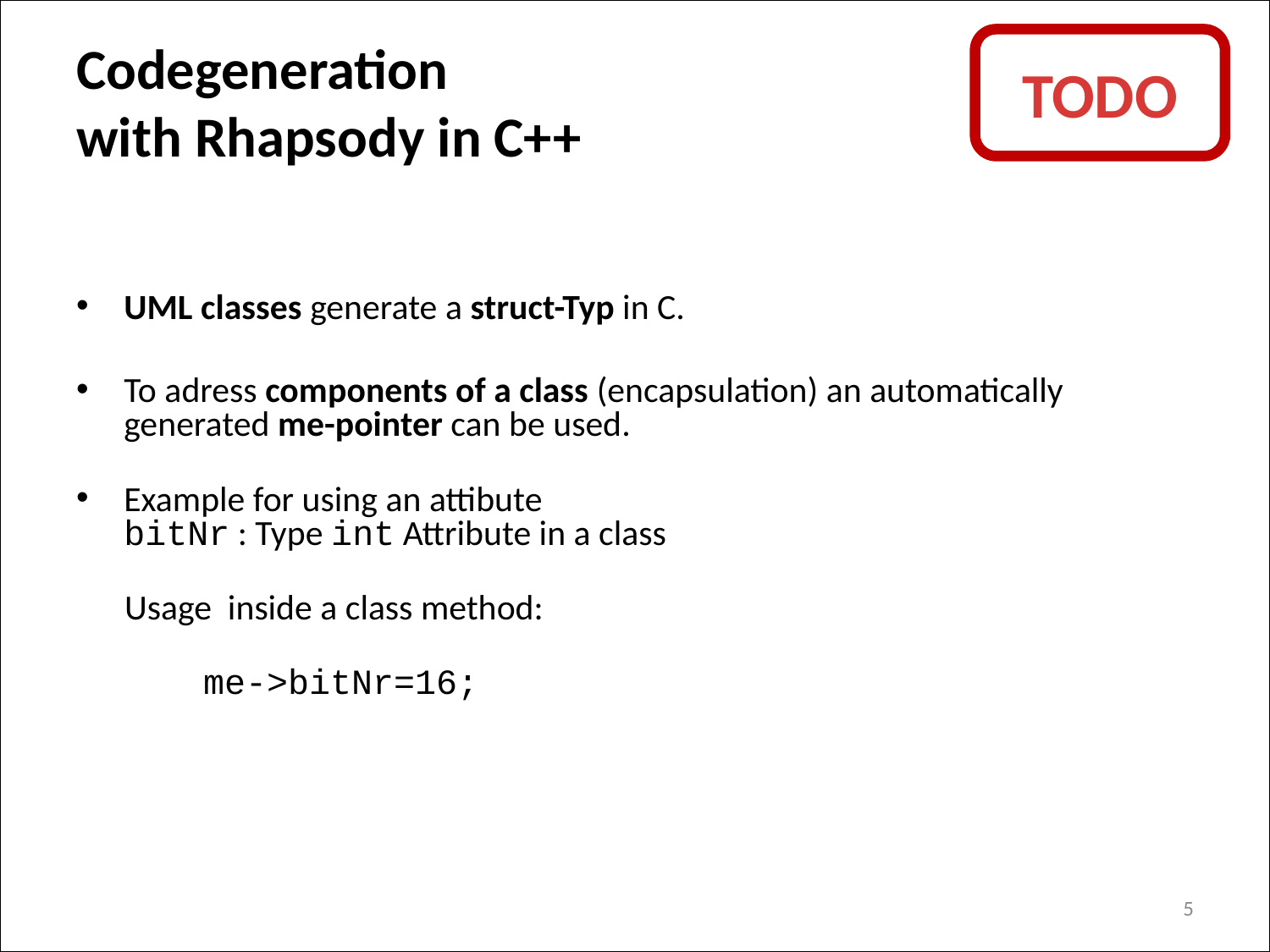

TODO
# Codegeneration with Rhapsody in C++
UML classes generate a struct-Typ in C.
To adress components of a class (encapsulation) an automatically generated me-pointer can be used.
Example for using an attibute
bitNr : Type int Attribute in a class
      Usage  inside a class method:
	me->bitNr=16;

5